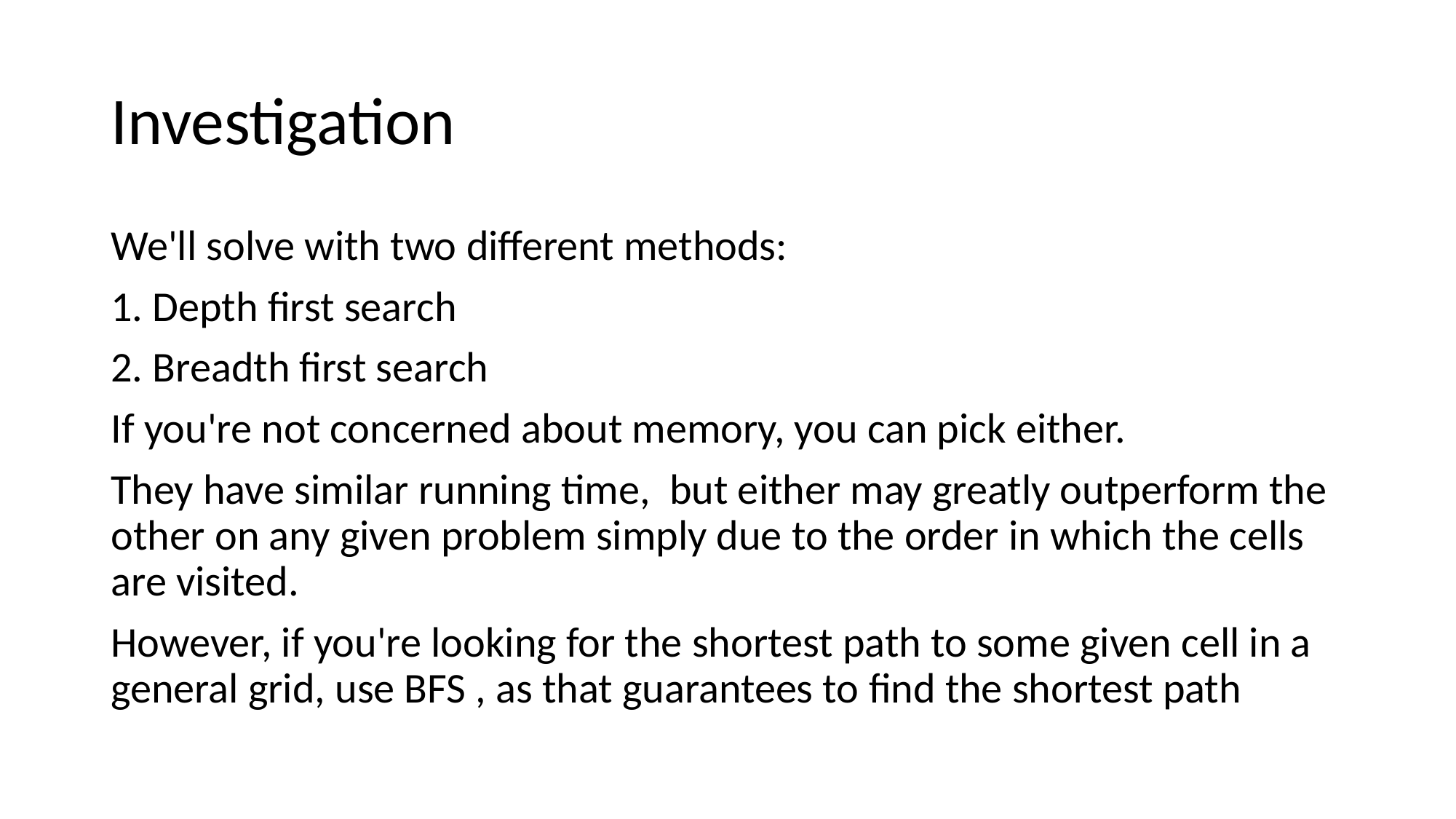

# Investigation
We'll solve with two different methods:
1. Depth first search
2. Breadth first search
If you're not concerned about memory, you can pick either.
They have similar running time,  but either may greatly outperform the other on any given problem simply due to the order in which the cells are visited.
However, if you're looking for the shortest path to some given cell in a general grid, use BFS , as that guarantees to find the shortest path